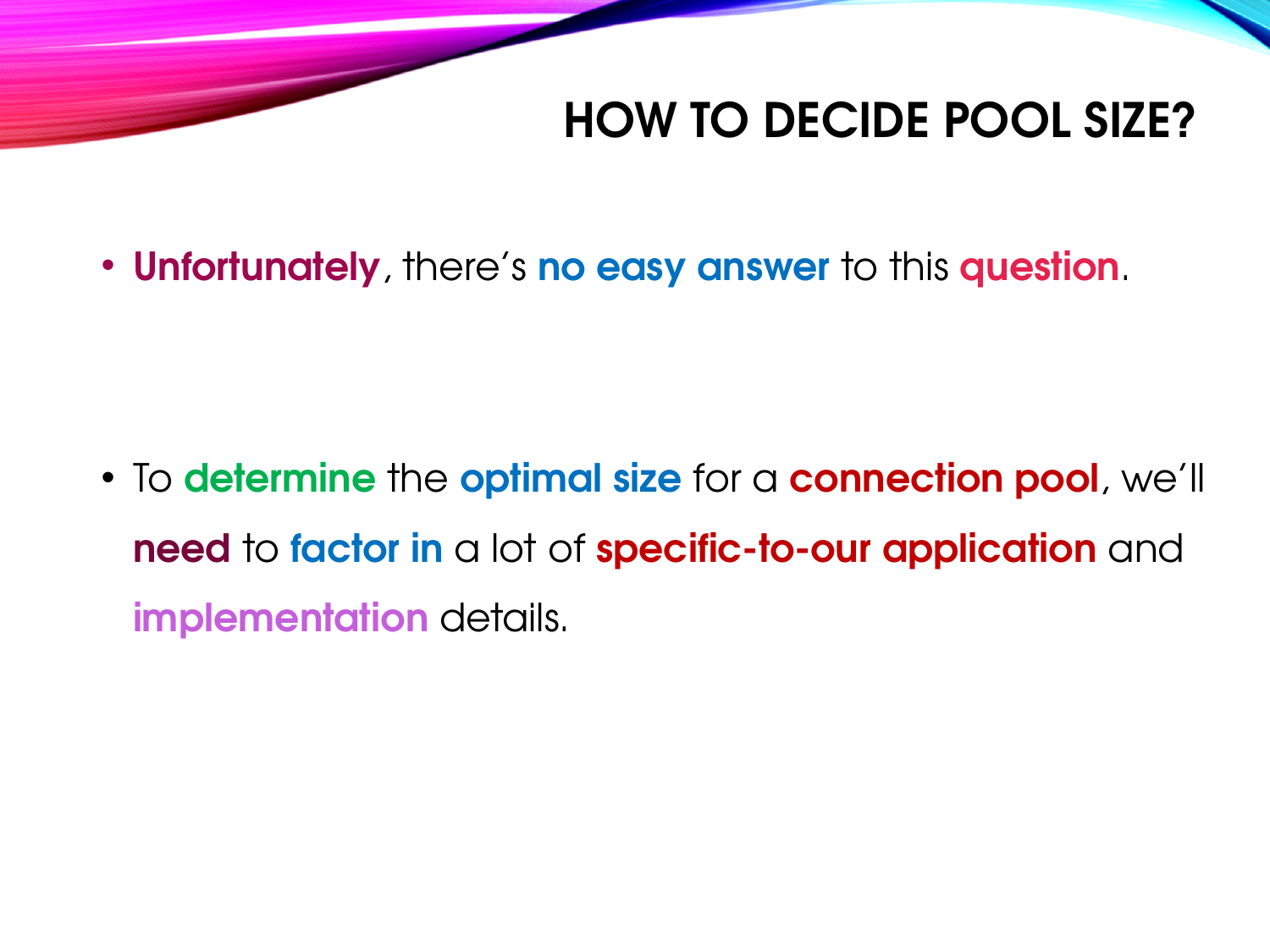

# How to decide pool size?
Unfortunately, there’s no easy answer to this question.

To determine the optimal size for a connection pool, we’ll need to factor in a lot of specific-to-our application and implementation details.